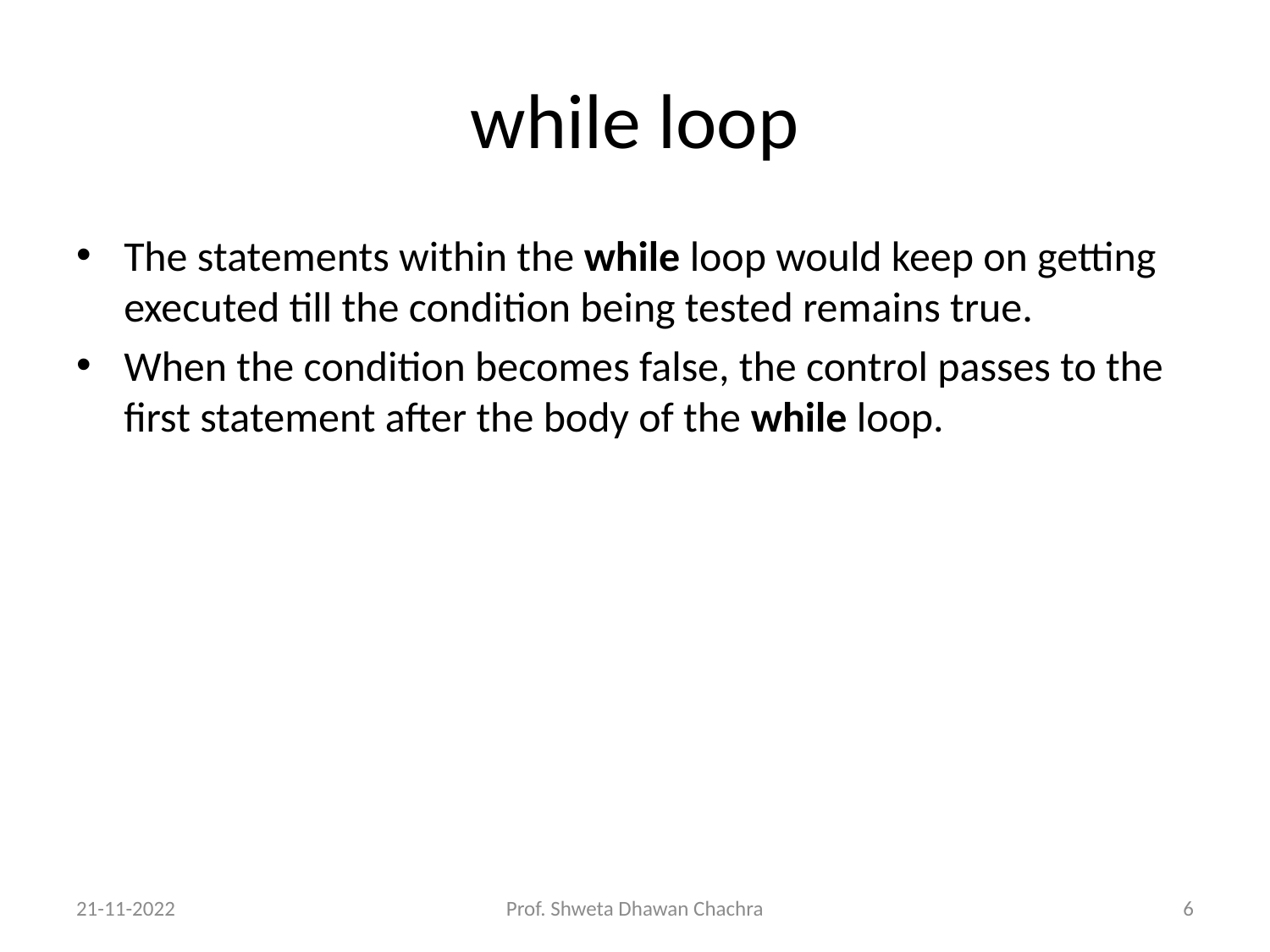

# while loop
The statements within the while loop would keep on getting executed till the condition being tested remains true.
When the condition becomes false, the control passes to the first statement after the body of the while loop.
21-11-2022
Prof. Shweta Dhawan Chachra
6